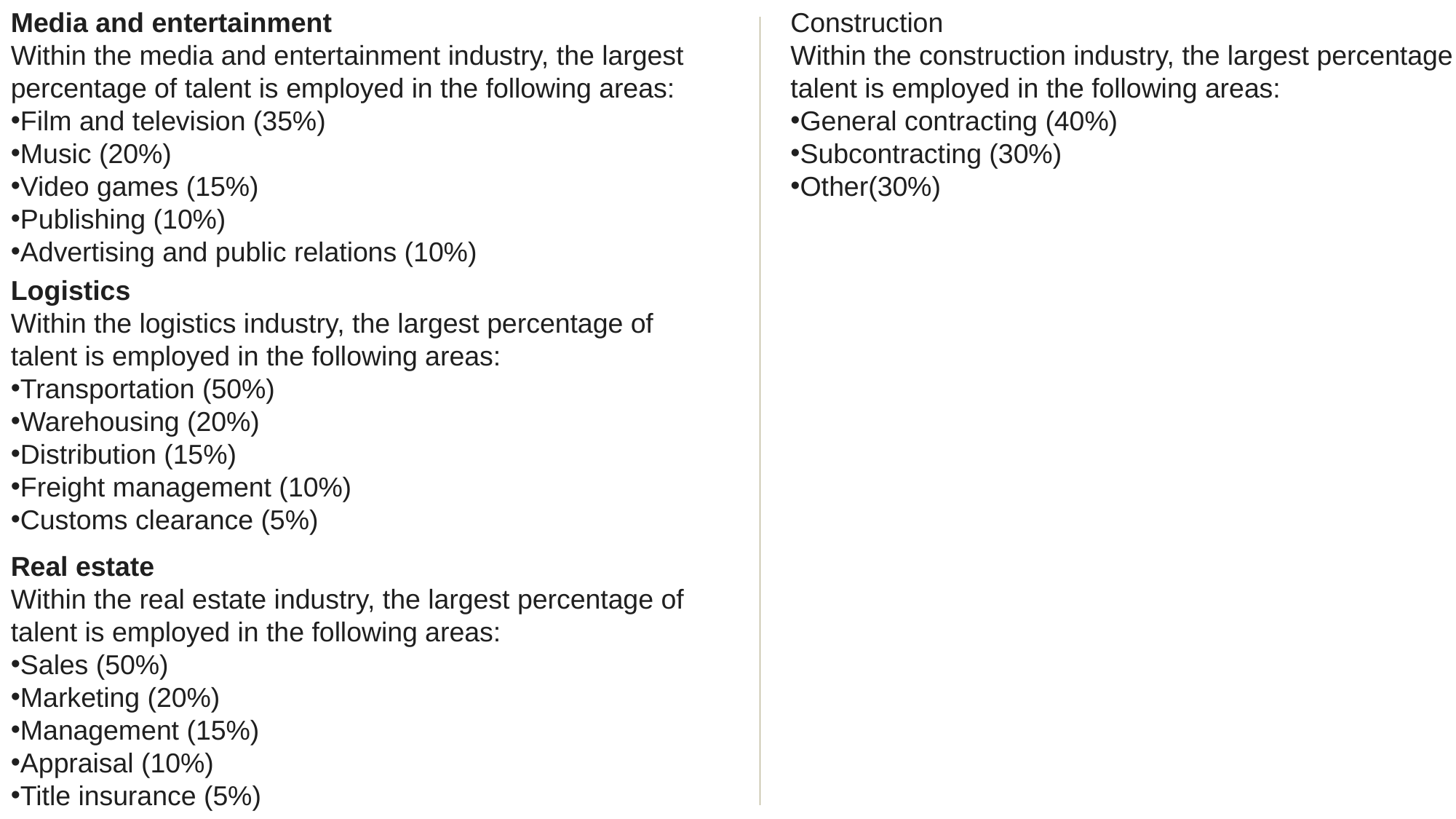

Media and entertainment
Within the media and entertainment industry, the largest percentage of talent is employed in the following areas:
Film and television (35%)
Music (20%)
Video games (15%)
Publishing (10%)
Advertising and public relations (10%)
Construction
Within the construction industry, the largest percentage of talent is employed in the following areas:
General contracting (40%)
Subcontracting (30%)
Other(30%)
Logistics
Within the logistics industry, the largest percentage of talent is employed in the following areas:
Transportation (50%)
Warehousing (20%)
Distribution (15%)
Freight management (10%)
Customs clearance (5%)
Real estate
Within the real estate industry, the largest percentage of talent is employed in the following areas:
Sales (50%)
Marketing (20%)
Management (15%)
Appraisal (10%)
Title insurance (5%)